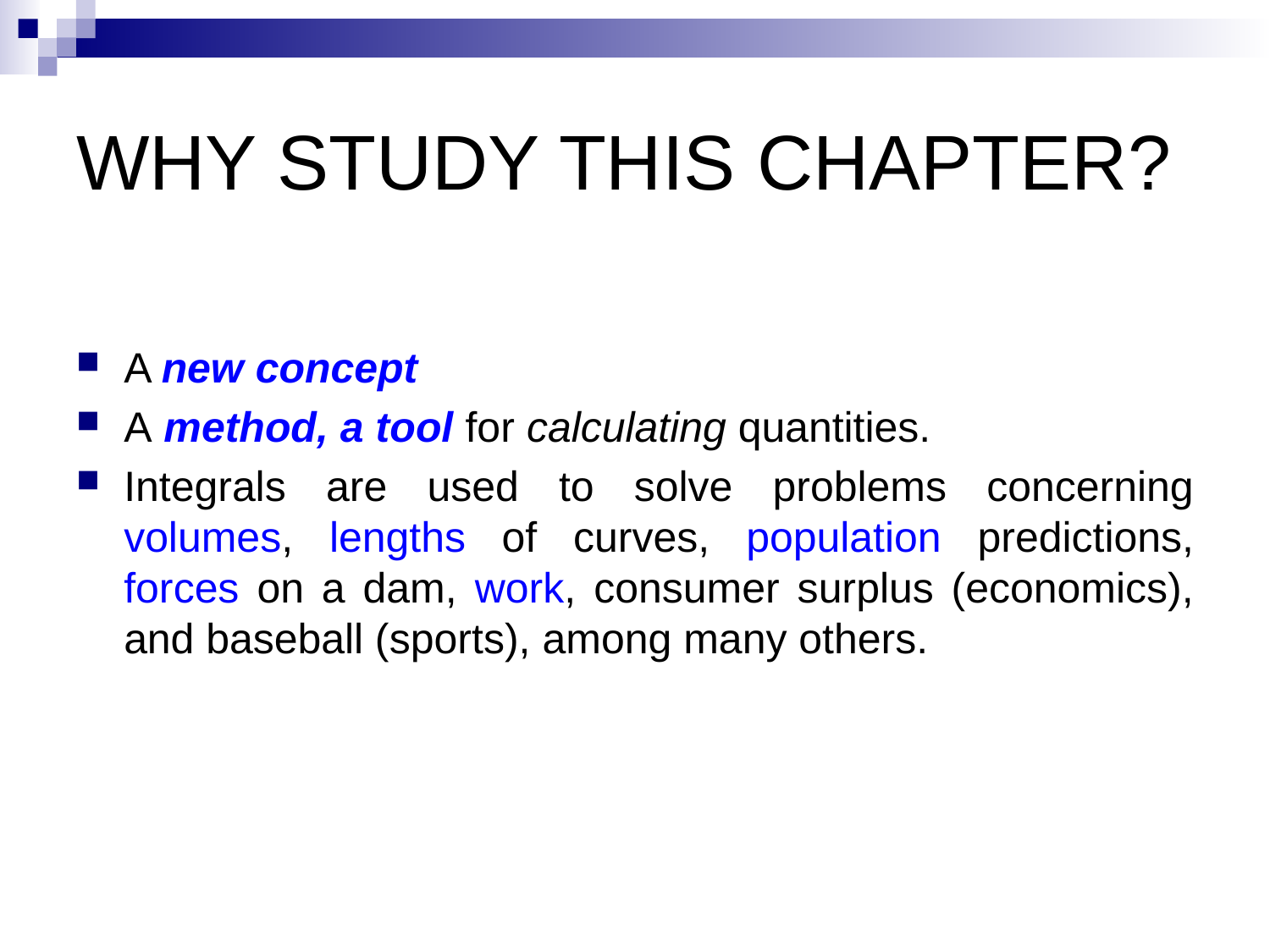

# WHY STUDY THIS CHAPTER?

A new concept
A method, a tool for calculating quantities.
Integrals are used to solve problems concerning volumes, lengths of curves, population predictions, forces on a dam, work, consumer surplus (economics), and baseball (sports), among many others.